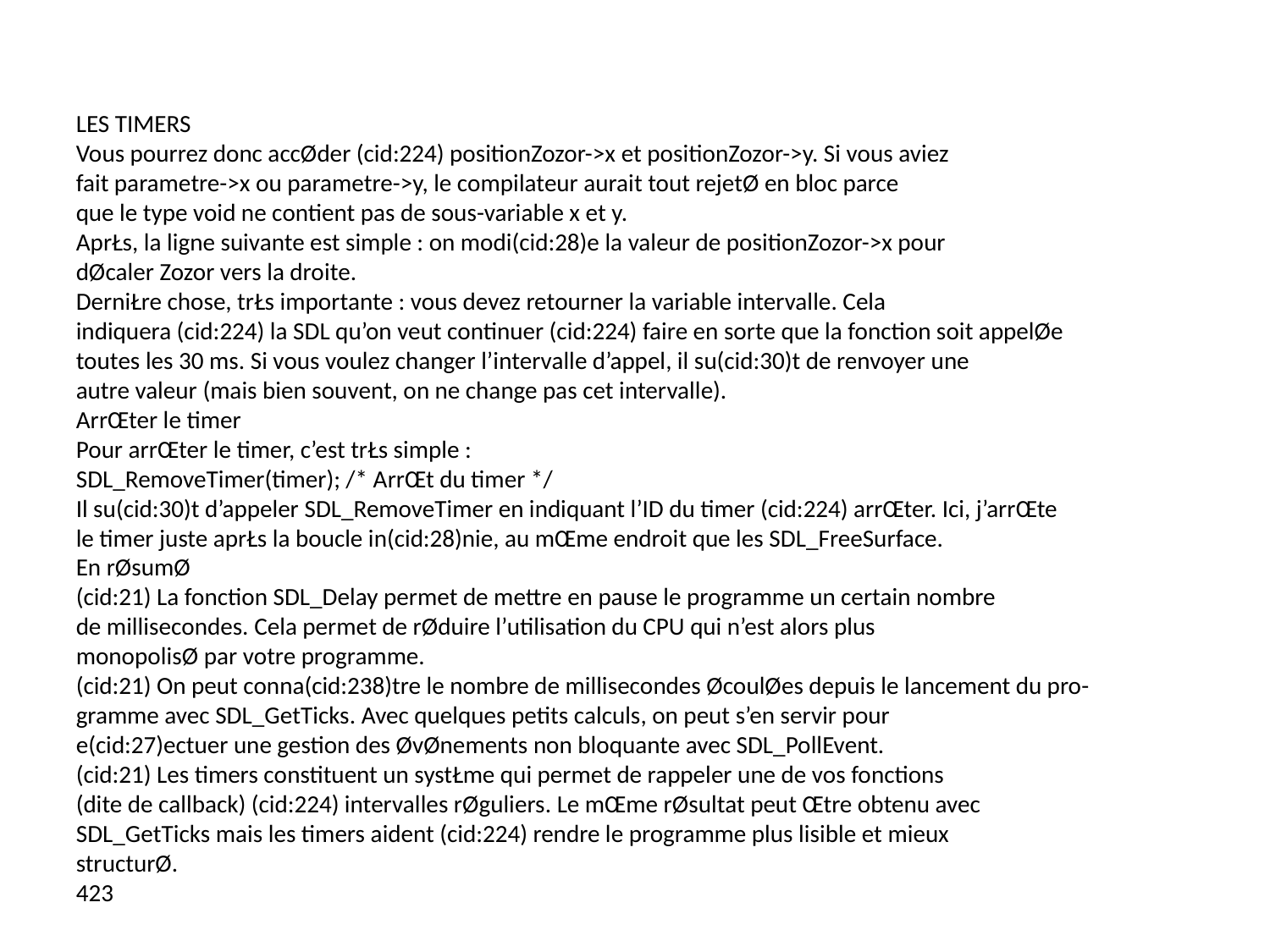

LES TIMERS
Vous pourrez donc accØder (cid:224) positionZozor->x et positionZozor->y. Si vous aviez
fait parametre->x ou parametre->y, le compilateur aurait tout rejetØ en bloc parce
que le type void ne contient pas de sous-variable x et y.
AprŁs, la ligne suivante est simple : on modi(cid:28)e la valeur de positionZozor->x pour
dØcaler Zozor vers la droite.
DerniŁre chose, trŁs importante : vous devez retourner la variable intervalle. Cela
indiquera (cid:224) la SDL qu’on veut continuer (cid:224) faire en sorte que la fonction soit appelØe
toutes les 30 ms. Si vous voulez changer l’intervalle d’appel, il su(cid:30)t de renvoyer une
autre valeur (mais bien souvent, on ne change pas cet intervalle).
ArrŒter le timer
Pour arrŒter le timer, c’est trŁs simple :
SDL_RemoveTimer(timer); /* ArrŒt du timer */
Il su(cid:30)t d’appeler SDL_RemoveTimer en indiquant l’ID du timer (cid:224) arrŒter. Ici, j’arrŒte
le timer juste aprŁs la boucle in(cid:28)nie, au mŒme endroit que les SDL_FreeSurface.
En rØsumØ
(cid:21) La fonction SDL_Delay permet de mettre en pause le programme un certain nombre
de millisecondes. Cela permet de rØduire l’utilisation du CPU qui n’est alors plus
monopolisØ par votre programme.
(cid:21) On peut conna(cid:238)tre le nombre de millisecondes ØcoulØes depuis le lancement du pro-
gramme avec SDL_GetTicks. Avec quelques petits calculs, on peut s’en servir pour
e(cid:27)ectuer une gestion des ØvØnements non bloquante avec SDL_PollEvent.
(cid:21) Les timers constituent un systŁme qui permet de rappeler une de vos fonctions
(dite de callback) (cid:224) intervalles rØguliers. Le mŒme rØsultat peut Œtre obtenu avec
SDL_GetTicks mais les timers aident (cid:224) rendre le programme plus lisible et mieux
structurØ.
423